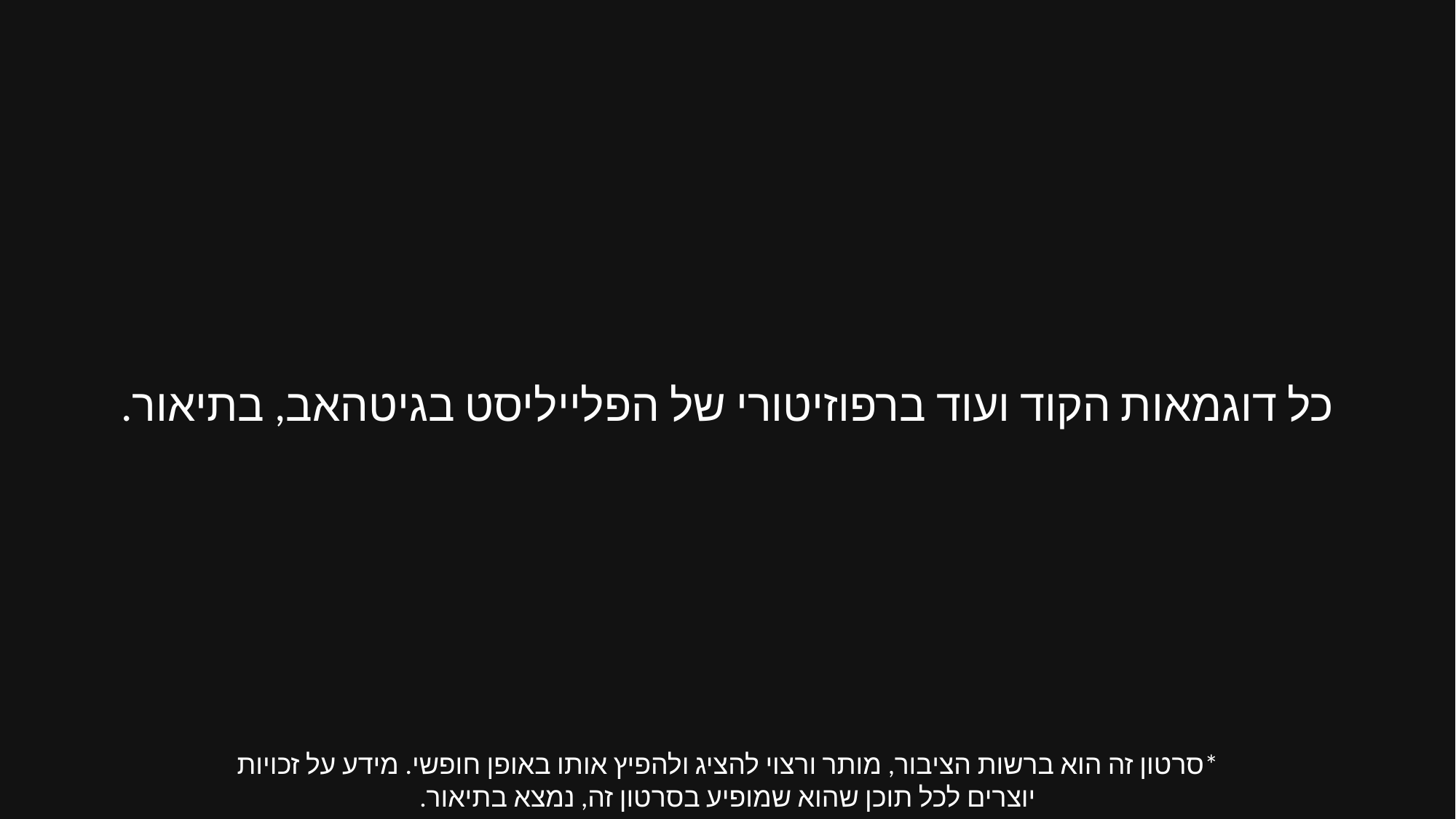

כל דוגמאות הקוד ועוד ברפוזיטורי של הפלייליסט בגיטהאב, בתיאור.

*סרטון זה הוא ברשות הציבור, מותר ורצוי להציג ולהפיץ אותו באופן חופשי. מידע על זכויות יוצרים לכל תוכן שהוא שמופיע בסרטון זה, נמצא בתיאור.